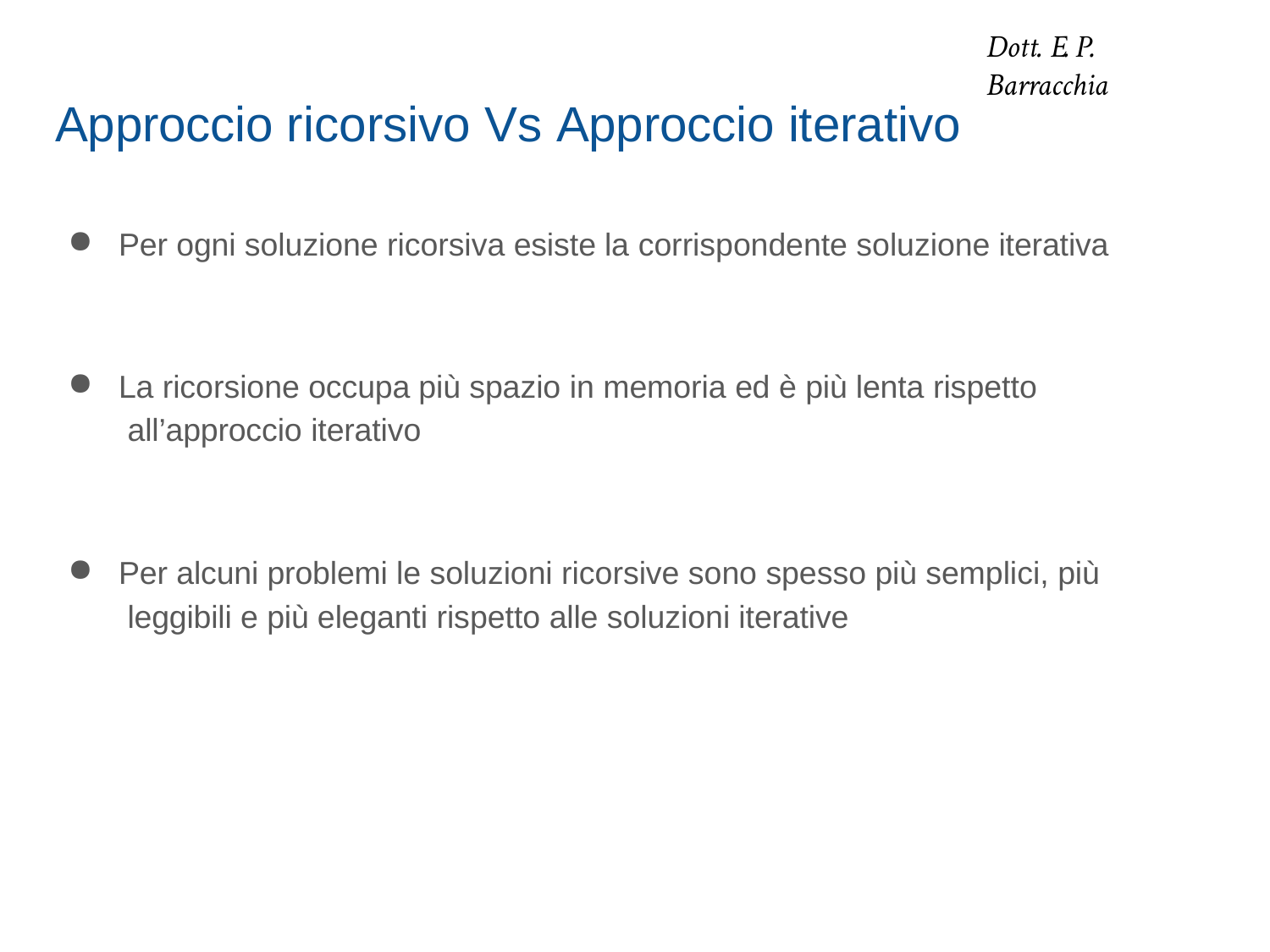

# Dott. E. P. Barracchia
Approccio ricorsivo Vs Approccio iterativo
Per ogni soluzione ricorsiva esiste la corrispondente soluzione iterativa
La ricorsione occupa più spazio in memoria ed è più lenta rispetto  all’approccio iterativo
Per alcuni problemi le soluzioni ricorsive sono spesso più semplici, più  leggibili e più eleganti rispetto alle soluzioni iterative